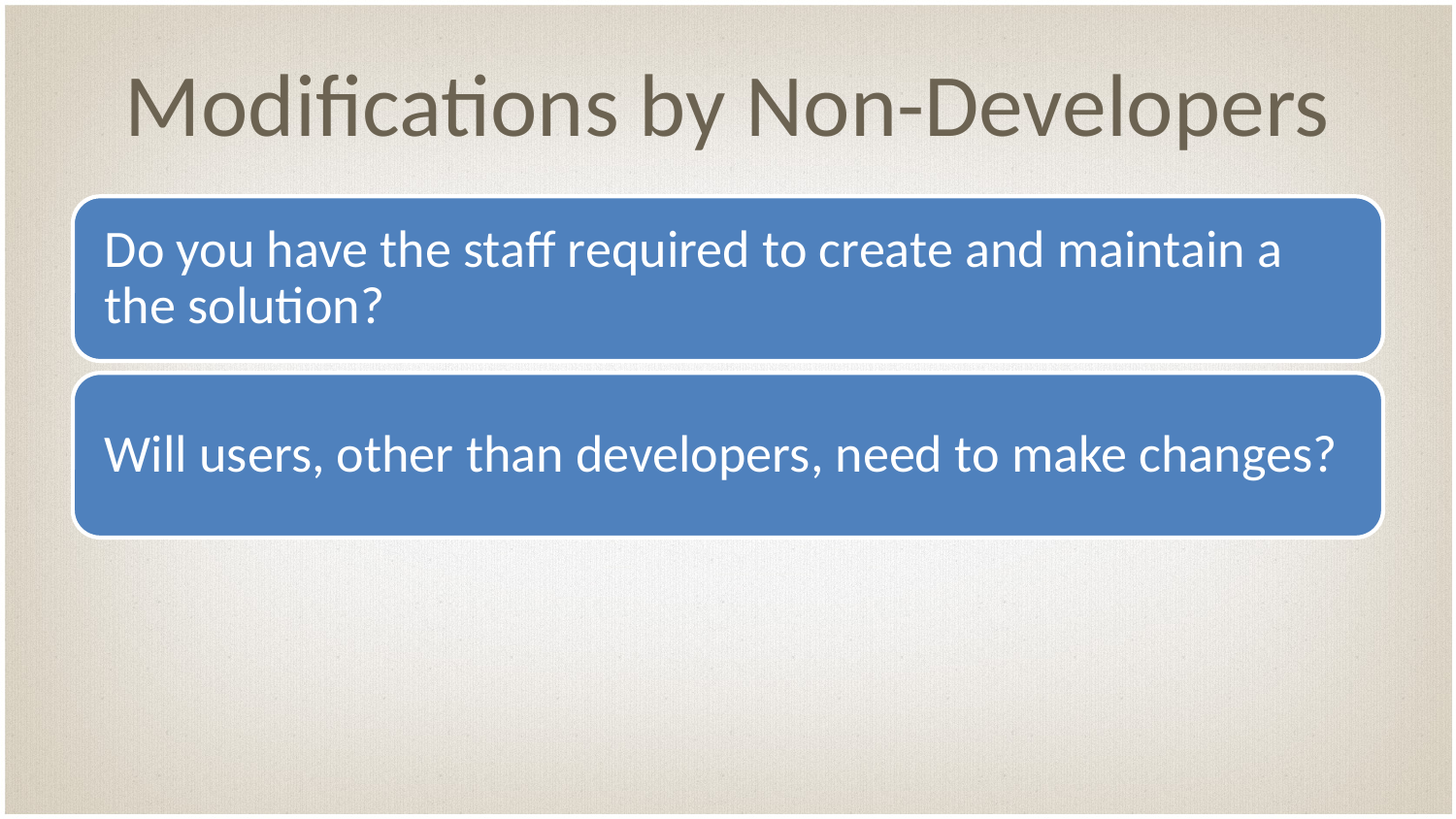

# Modifications by Non-Developers
Do you have the staff required to create and maintain a the solution?
Will users, other than developers, need to make changes?